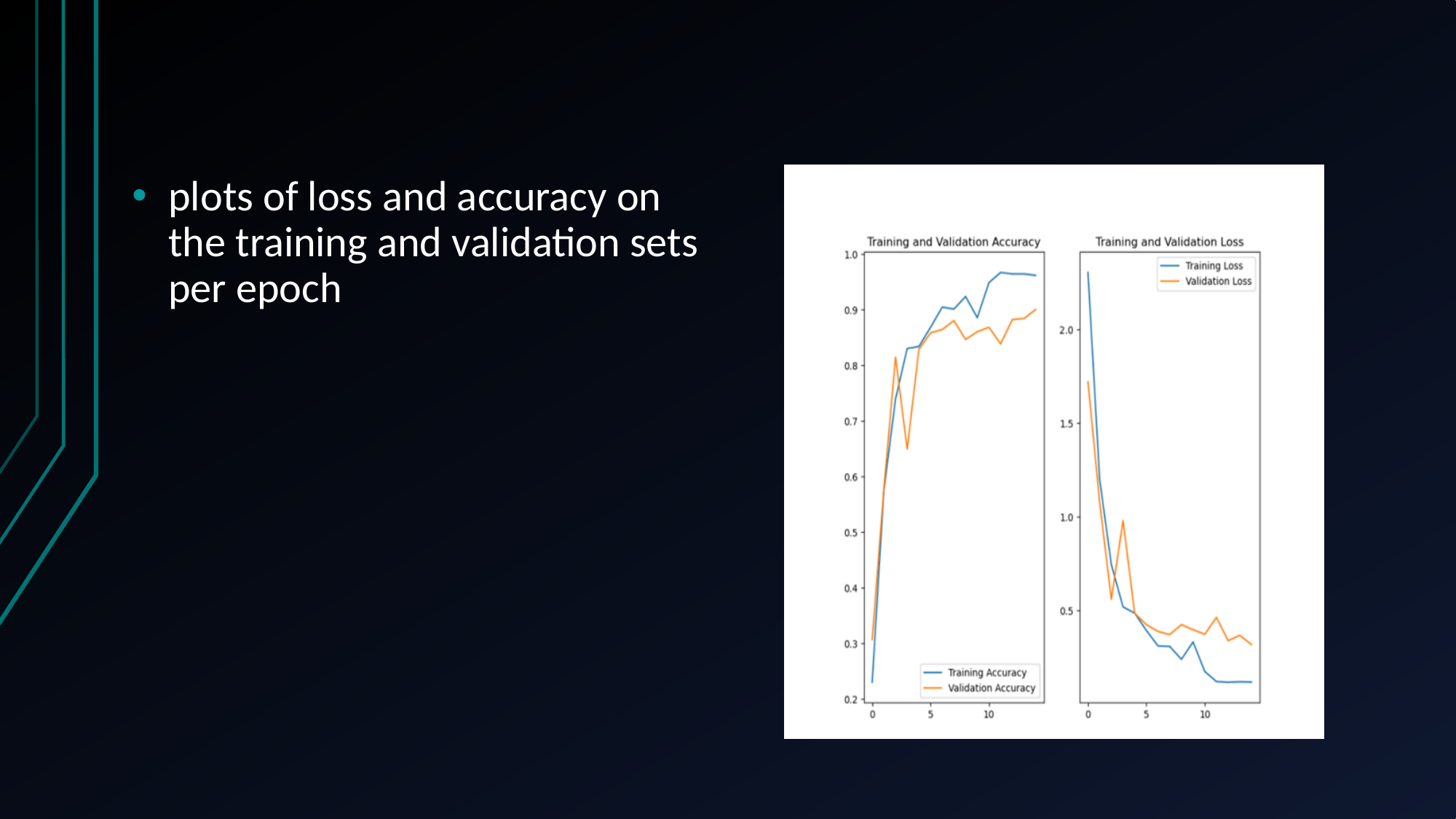

### Chart

| Category |
|---|
plots of loss and accuracy on the training and validation sets per epoch